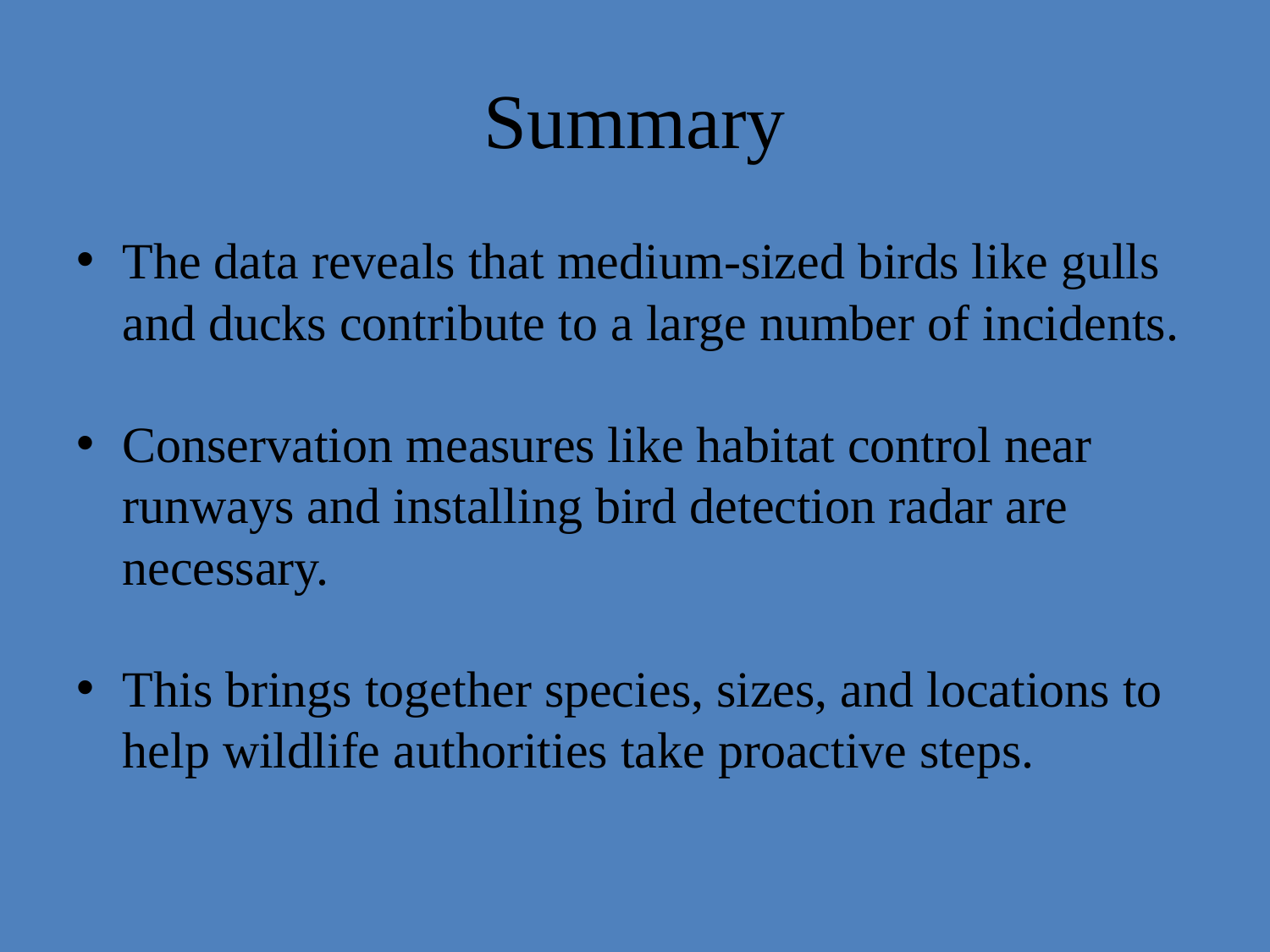

# Summary
The data reveals that medium-sized birds like gulls and ducks contribute to a large number of incidents.

Conservation measures like habitat control near runways and installing bird detection radar are necessary.

This brings together species, sizes, and locations to help wildlife authorities take proactive steps.